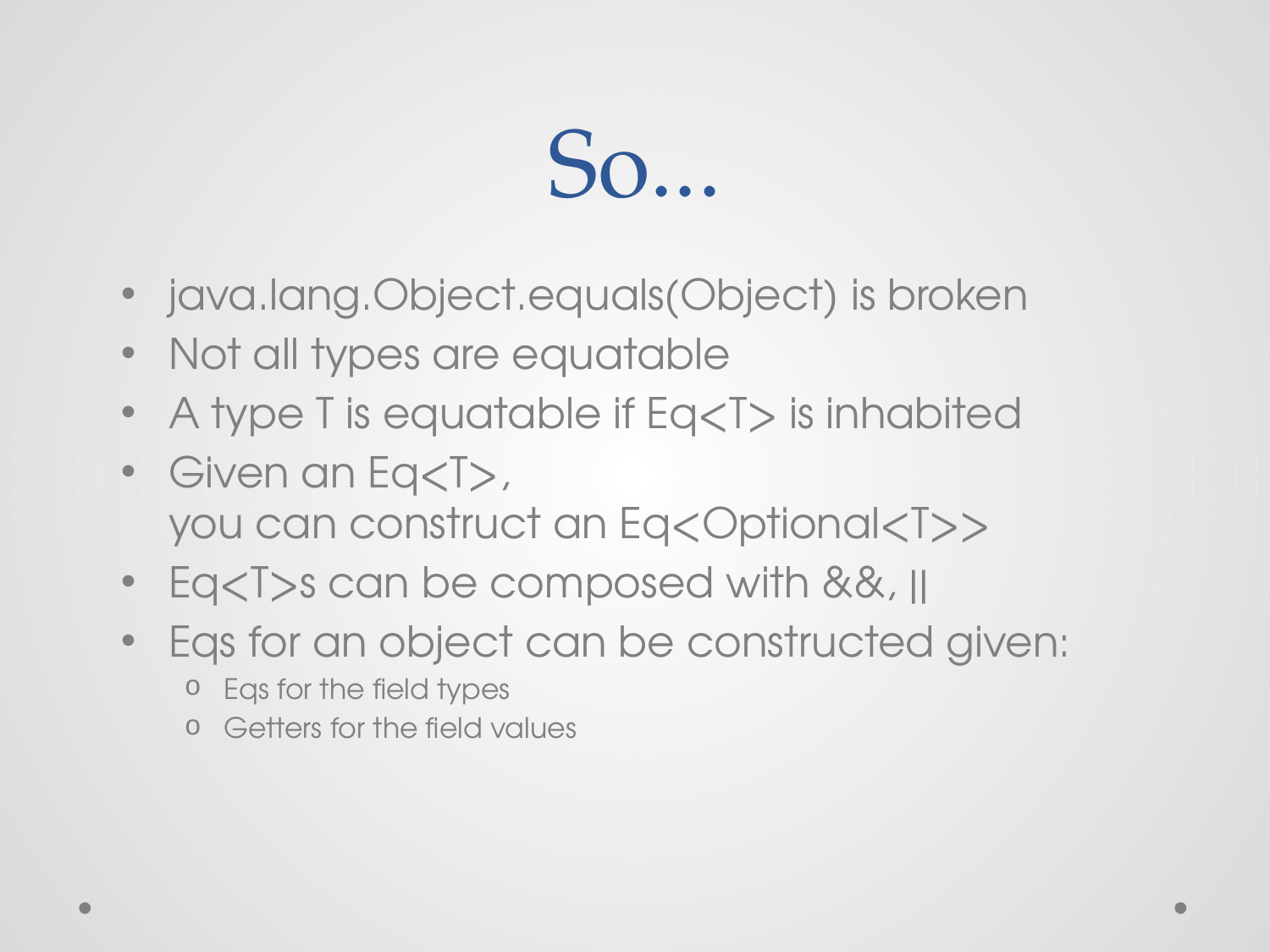

# So...
java.lang.Object.equals(Object) is broken
Not all types are equatable
A type T is equatable if Eq<T> is inhabited
Given an Eq<T>,
you can construct an Eq<Optional<T>>
Eq<T>s can be composed with &&, ||
Eqs for an object can be constructed given:
Eqs for the field types
Getters for the field values